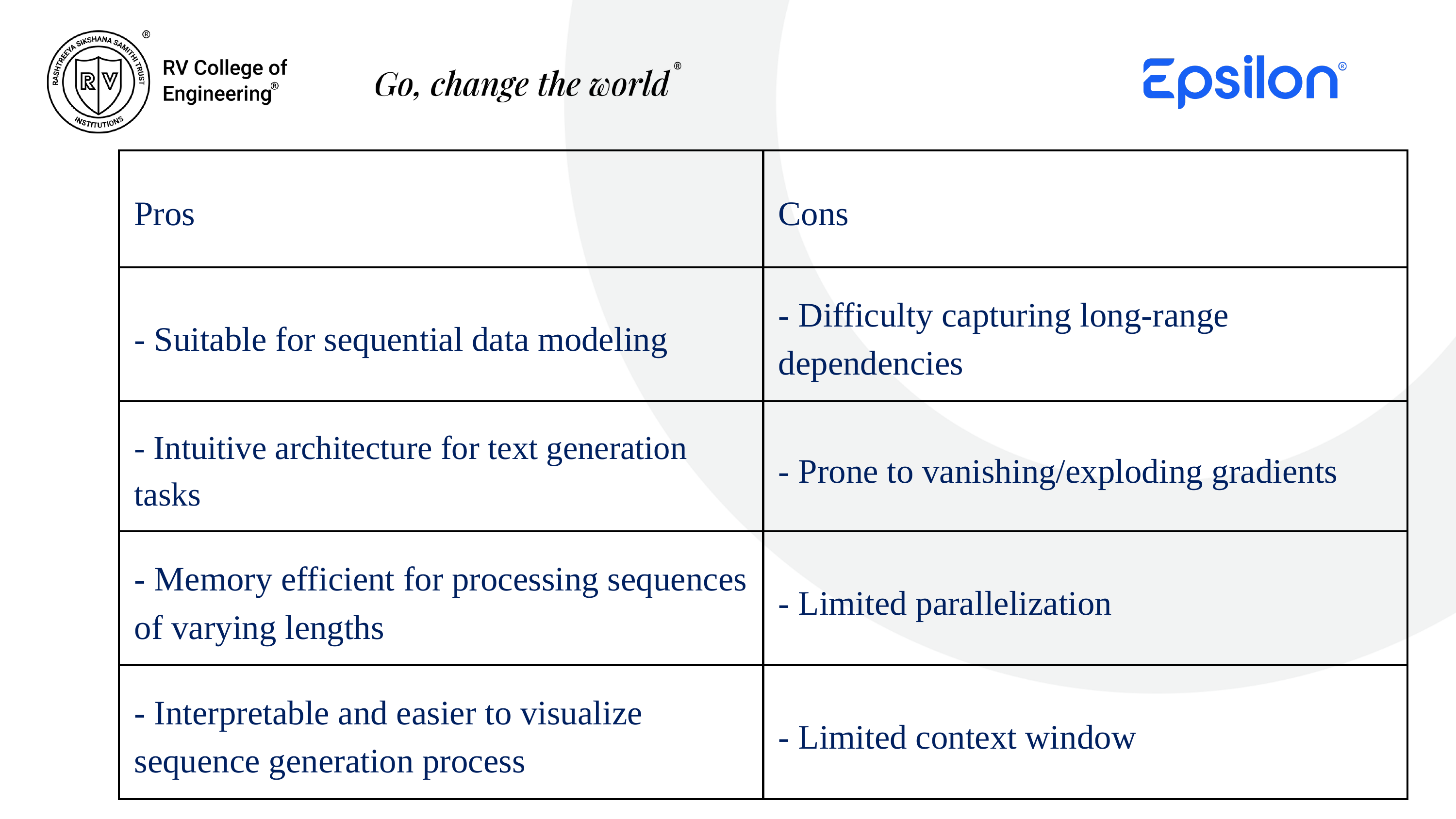

| Pros | Cons |
| --- | --- |
| - Suitable for sequential data modeling | - Difficulty capturing long-range dependencies |
| - Intuitive architecture for text generation tasks | - Prone to vanishing/exploding gradients |
| - Memory efficient for processing sequences of varying lengths | - Limited parallelization |
| - Interpretable and easier to visualize sequence generation process | - Limited context window |